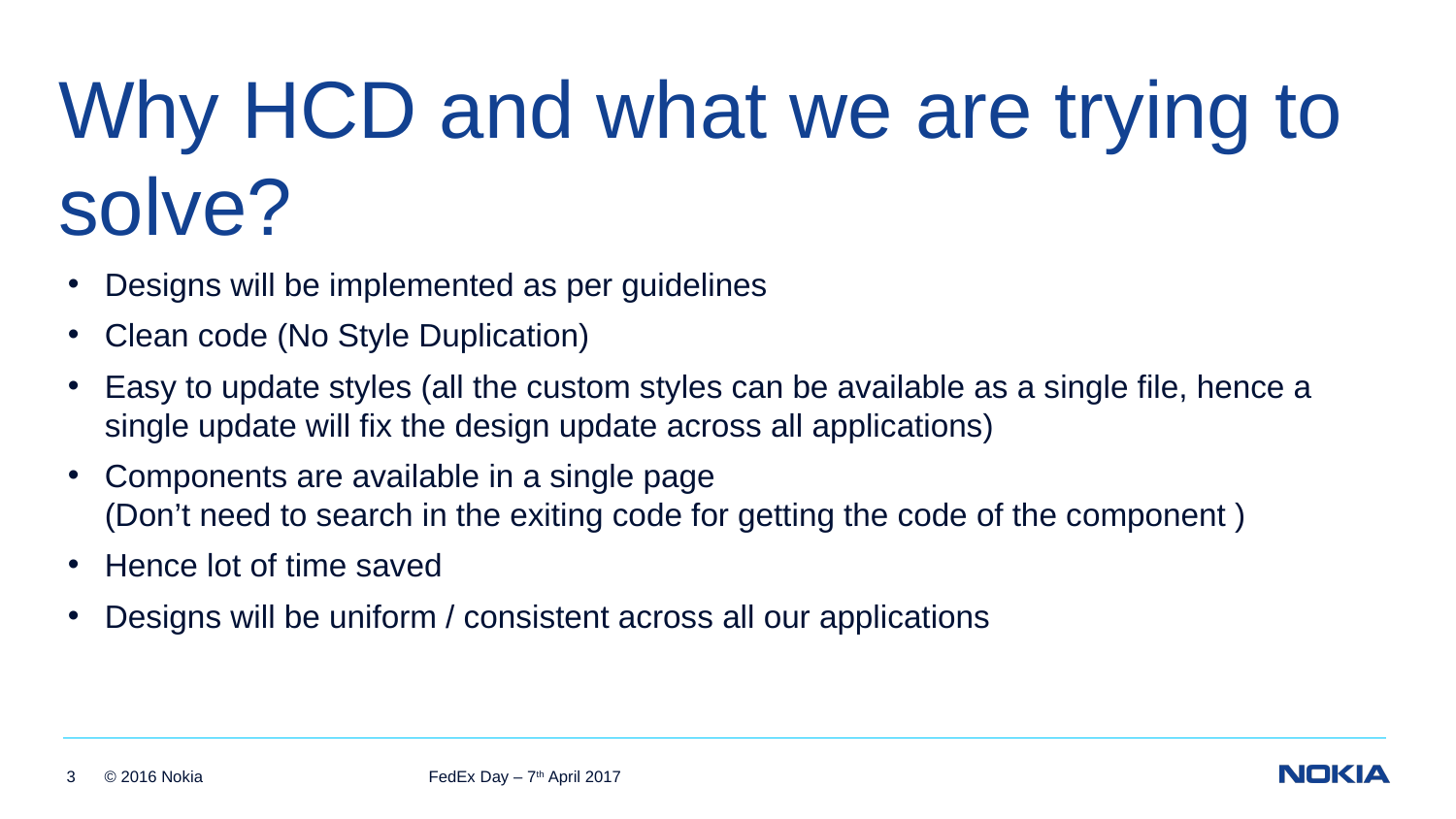

Why HCD and what we are trying to solve?
Designs will be implemented as per guidelines
Clean code (No Style Duplication)
Easy to update styles (all the custom styles can be available as a single file, hence a single update will fix the design update across all applications)
Components are available in a single page
(Don’t need to search in the exiting code for getting the code of the component )
Hence lot of time saved
Designs will be uniform / consistent across all our applications

FedEx Day – 7th April 2017